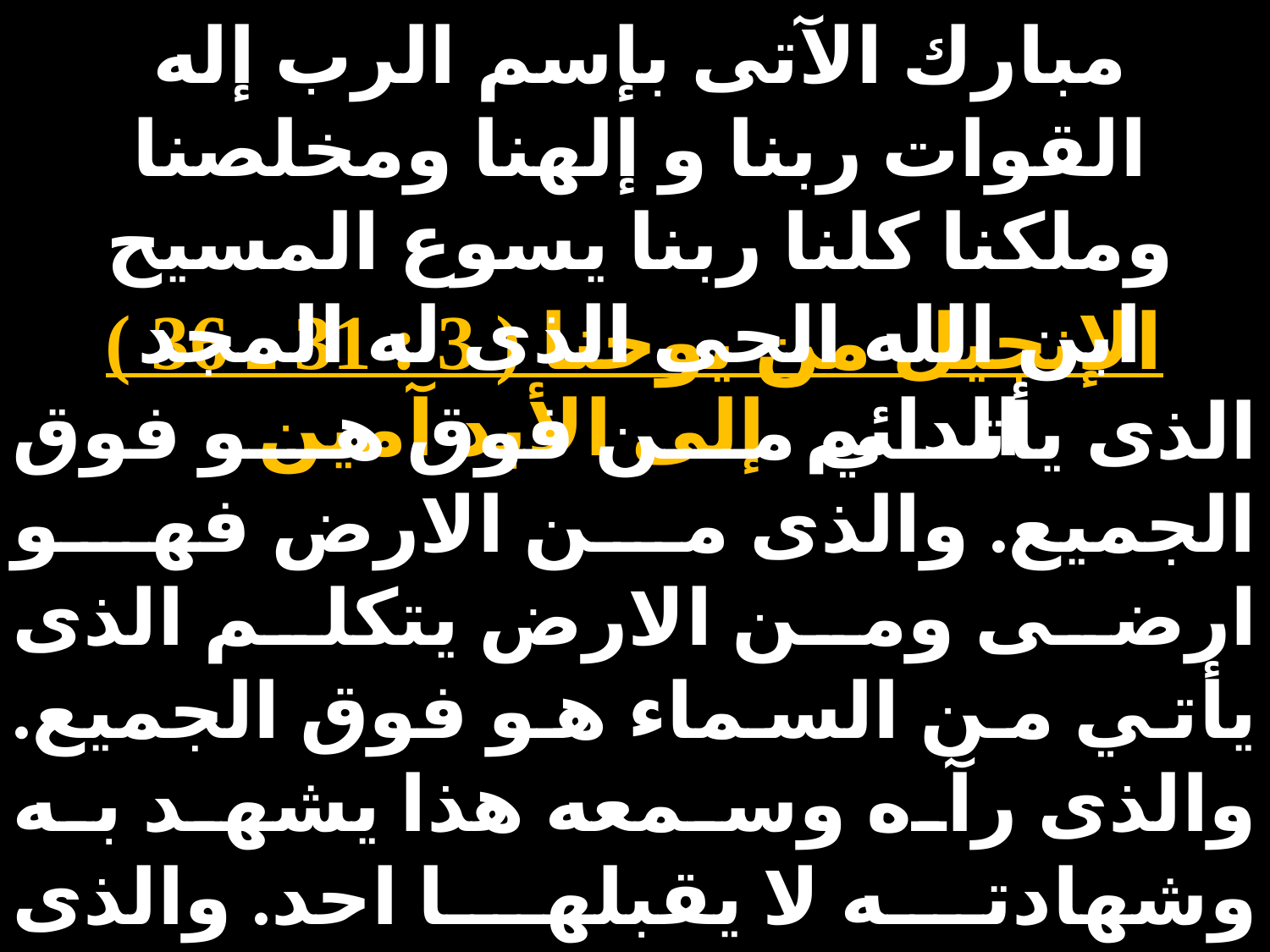

مبارك الآتى بإسم الرب إله القوات ربنا و إلهنا ومخلصنا وملكنا كلنا ربنا يسوع المسيح ابن الله الحى الذى له المجد الدائم  إلى الأبد آمين
الإنجيل من يوحنا ( 3 : 31 ـ 36 )
الذى يأتي من فوق هو فوق الجميع. والذى من الارض فهو ارضى ومن الارض يتكلم الذى يأتي من السماء هو فوق الجميع. والذى رآه وسمعه هذا يشهد به وشهادته لا يقبلها احد. والذى يقبل شهادته فهذا قد ختم ان الله حق. لان الذى أرسله الله انما يتكلم بكلام الله. لان الله لا يعطى الروح